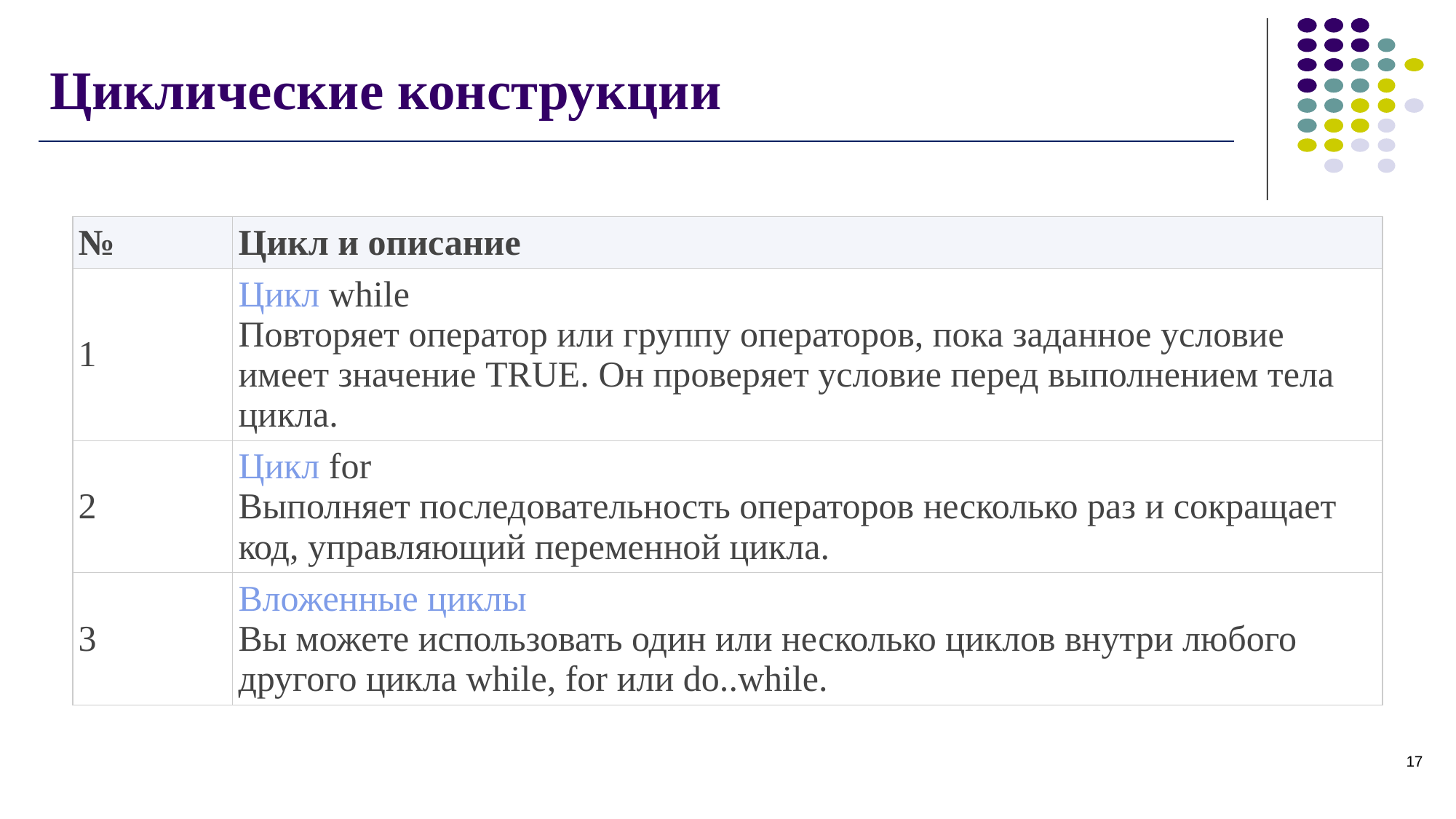

# Циклические конструкции
| № | Цикл и описание |
| --- | --- |
| 1 | Цикл while Повторяет оператор или группу операторов, пока заданное условие имеет значение TRUE. Он проверяет условие перед выполнением тела цикла. |
| 2 | Цикл for Выполняет последовательность операторов несколько раз и сокращает код, управляющий переменной цикла. |
| 3 | Вложенные циклы Вы можете использовать один или несколько циклов внутри любого другого цикла while, for или do..while. |

17